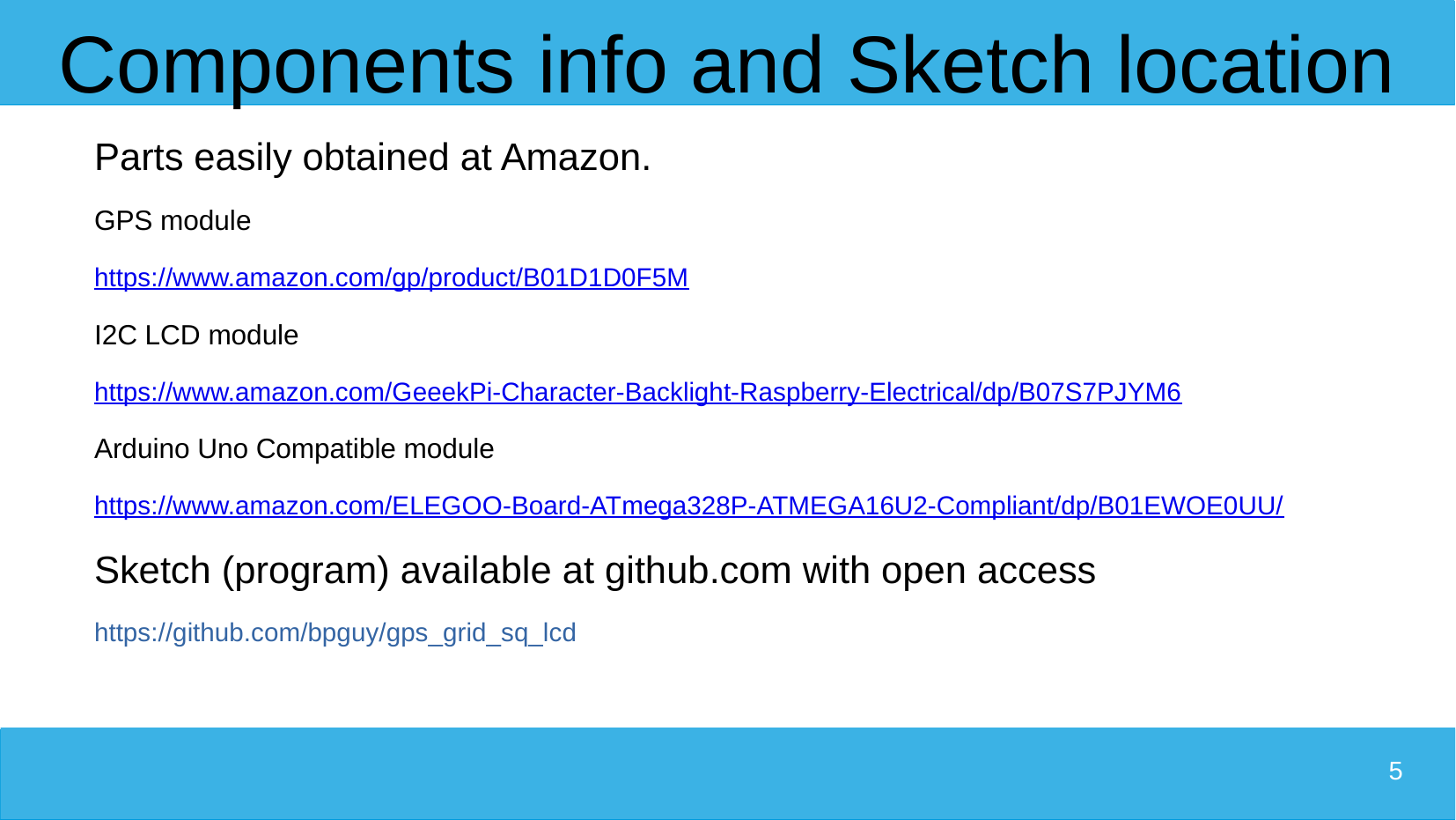

# Components info and Sketch location
Parts easily obtained at Amazon.
GPS module
https://www.amazon.com/gp/product/B01D1D0F5M
I2C LCD module
https://www.amazon.com/GeeekPi-Character-Backlight-Raspberry-Electrical/dp/B07S7PJYM6
Arduino Uno Compatible module
https://www.amazon.com/ELEGOO-Board-ATmega328P-ATMEGA16U2-Compliant/dp/B01EWOE0UU/
Sketch (program) available at github.com with open access
https://github.com/bpguy/gps_grid_sq_lcd

5